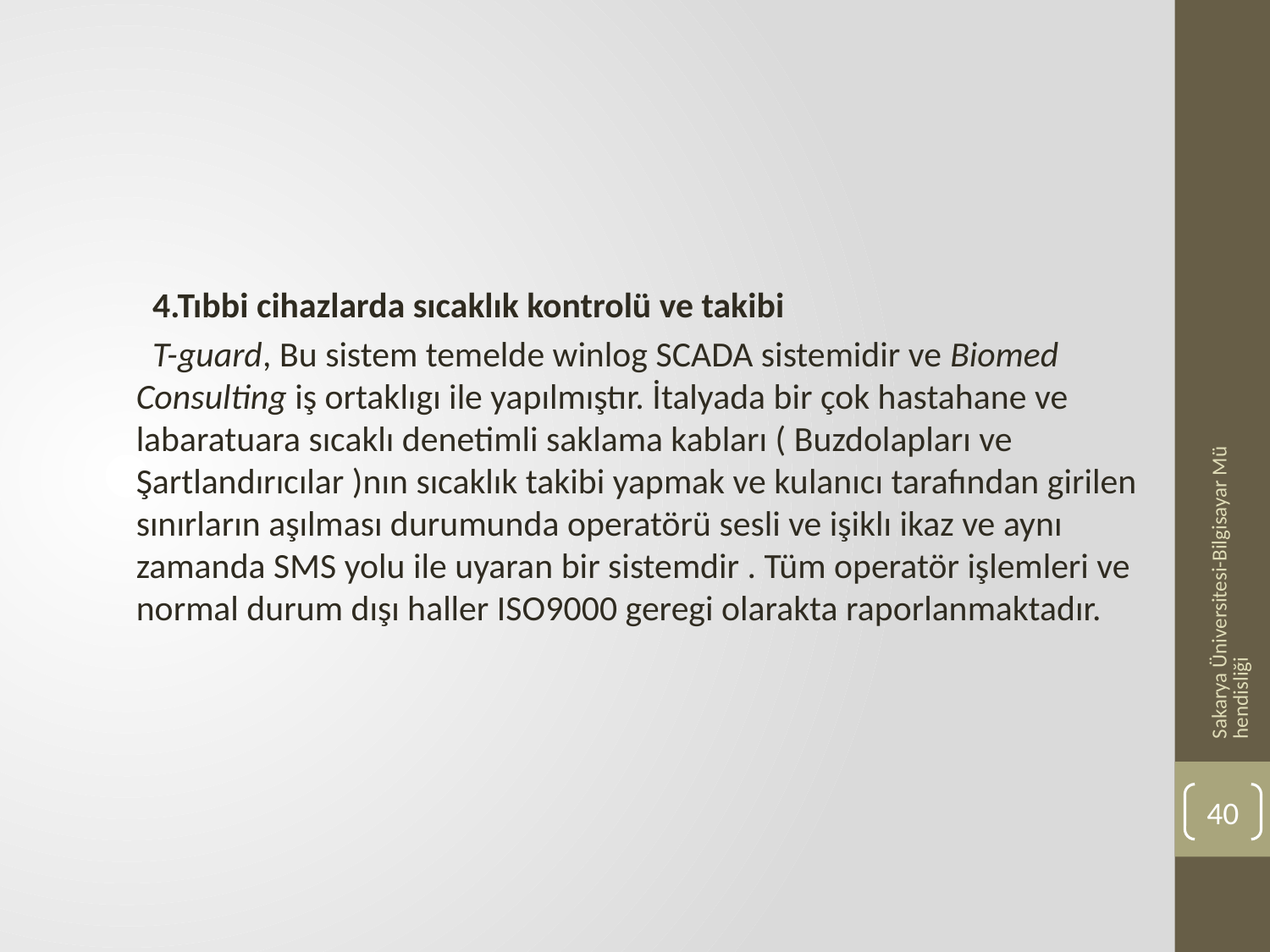

4.Tıbbi cihazlarda sıcaklık kontrolü ve takibi
      T-guard, Bu sistem temelde winlog SCADA sistemidir ve Biomed Consulting iş ortaklıgı ile yapılmıştır. İtalyada bir çok hastahane ve labaratuara sıcaklı denetimli saklama kabları ( Buzdolapları ve Şartlandırıcılar )nın sıcaklık takibi yapmak ve kulanıcı tarafından girilen sınırların aşılması durumunda operatörü sesli ve işiklı ikaz ve aynı zamanda SMS yolu ile uyaran bir sistemdir . Tüm operatör işlemleri ve normal durum dışı haller ISO9000 geregi olarakta raporlanmaktadır.
Sakarya Üniversitesi-Bilgisayar Mühendisliği
40